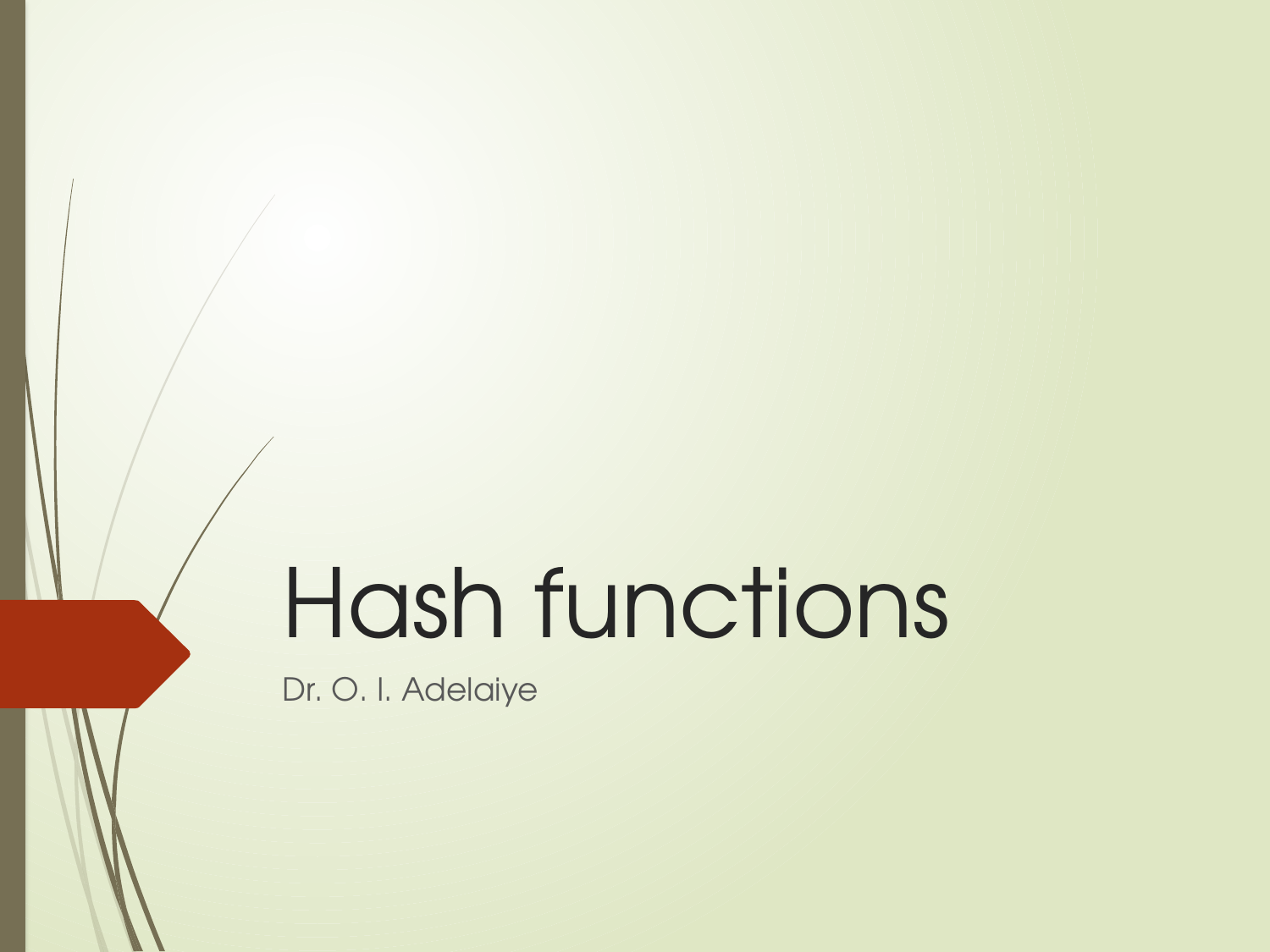

# Hash functions
Dr. O. I. Adelaiye